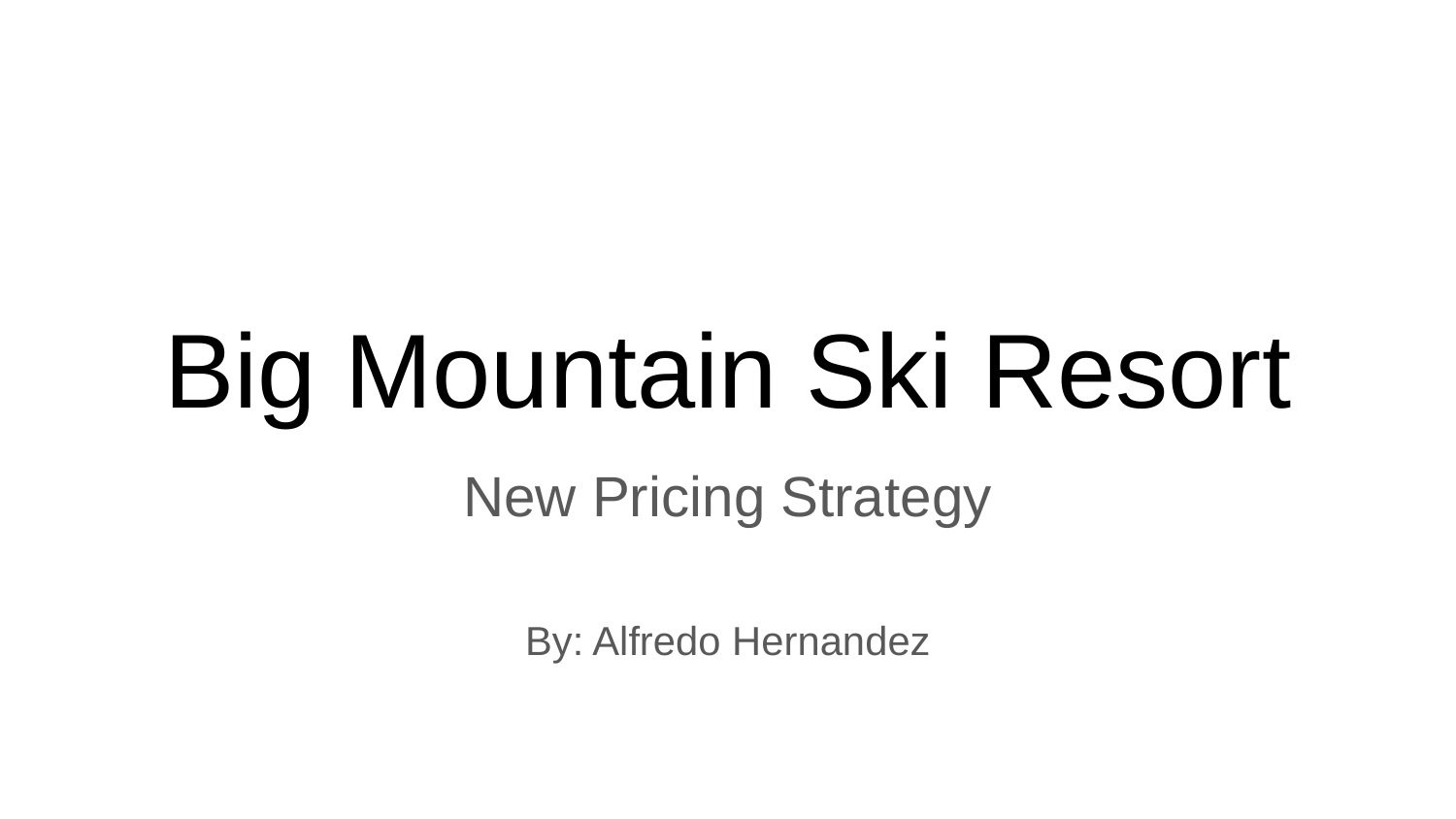

# Big Mountain Ski Resort
New Pricing Strategy
By: Alfredo Hernandez